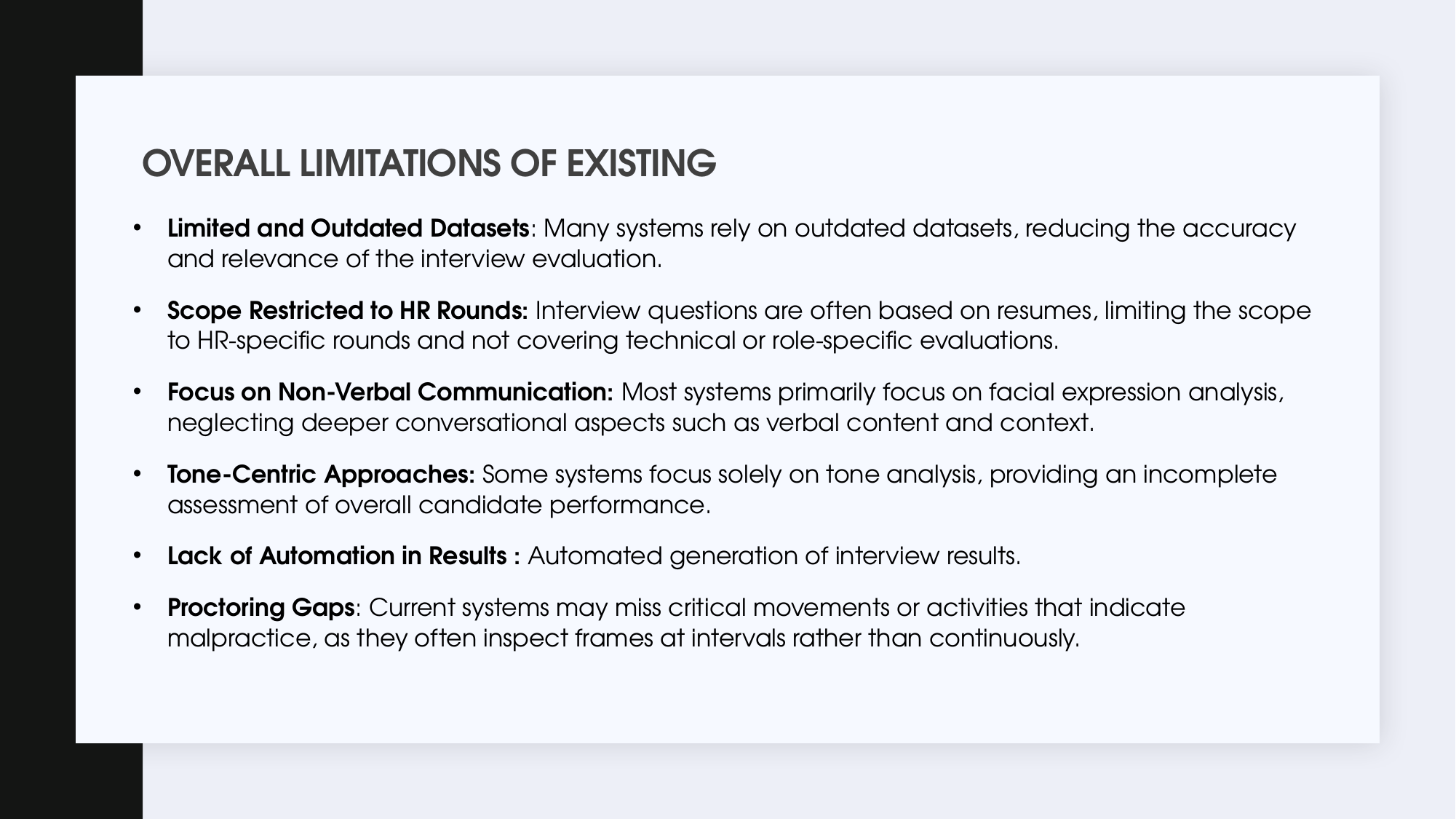

# Overall limitations of existing
Limited and Outdated Datasets: Many systems rely on outdated datasets, reducing the accuracy and relevance of the interview evaluation.
Scope Restricted to HR Rounds: Interview questions are often based on resumes, limiting the scope to HR-specific rounds and not covering technical or role-specific evaluations.
Focus on Non-Verbal Communication: Most systems primarily focus on facial expression analysis, neglecting deeper conversational aspects such as verbal content and context.
Tone-Centric Approaches: Some systems focus solely on tone analysis, providing an incomplete assessment of overall candidate performance.
Lack of Automation in Results : Automated generation of interview results.
Proctoring Gaps: Current systems may miss critical movements or activities that indicate malpractice, as they often inspect frames at intervals rather than continuously.